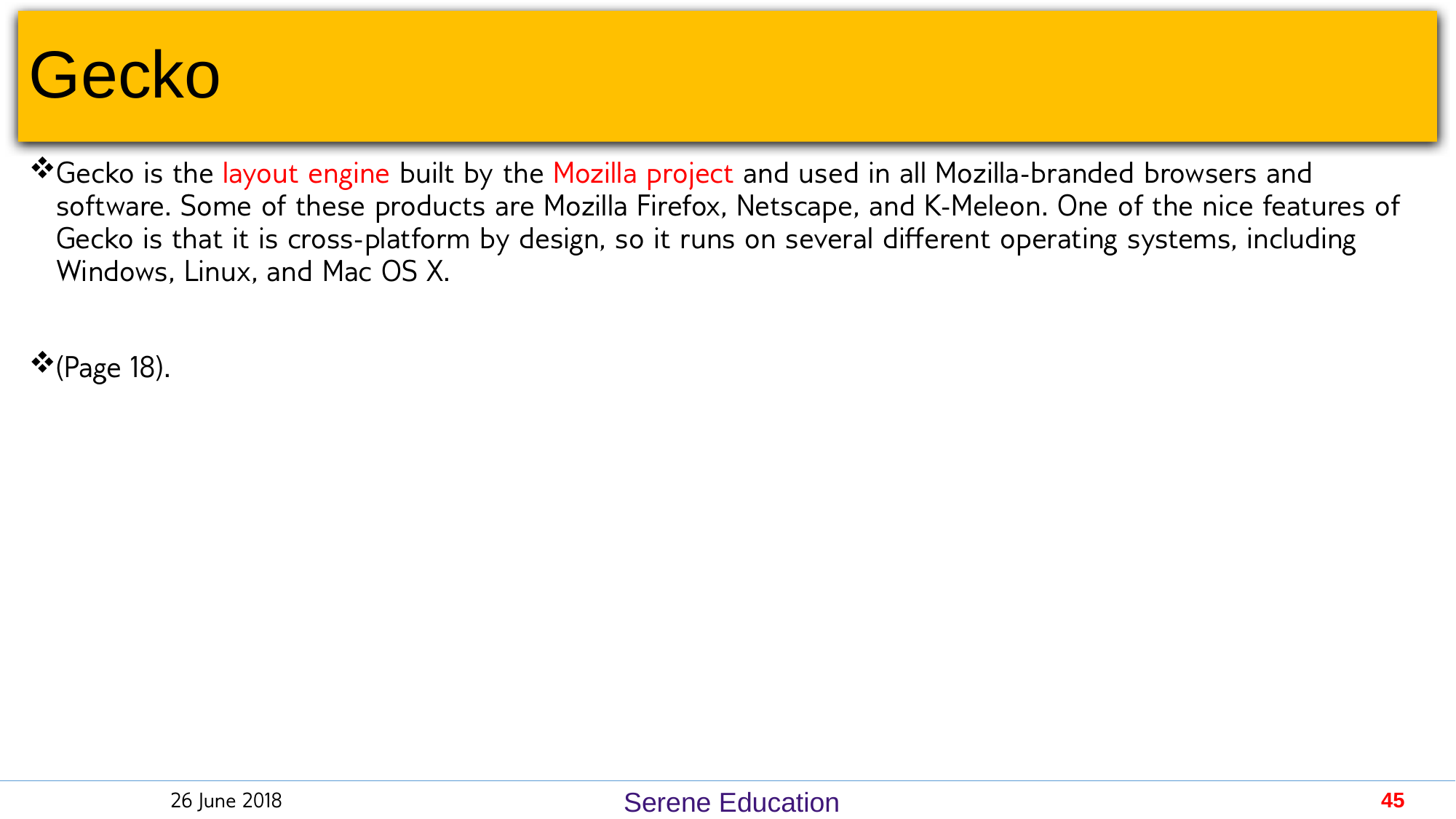

# Gecko
Gecko is the layout engine built by the Mozilla project and used in all Mozilla-branded browsers and software. Some of these products are Mozilla Firefox, Netscape, and K-Meleon. One of the nice features of Gecko is that it is cross-platform by design, so it runs on several different operating systems, including Windows, Linux, and Mac OS X.

(Page 18).
26 June 2018
45